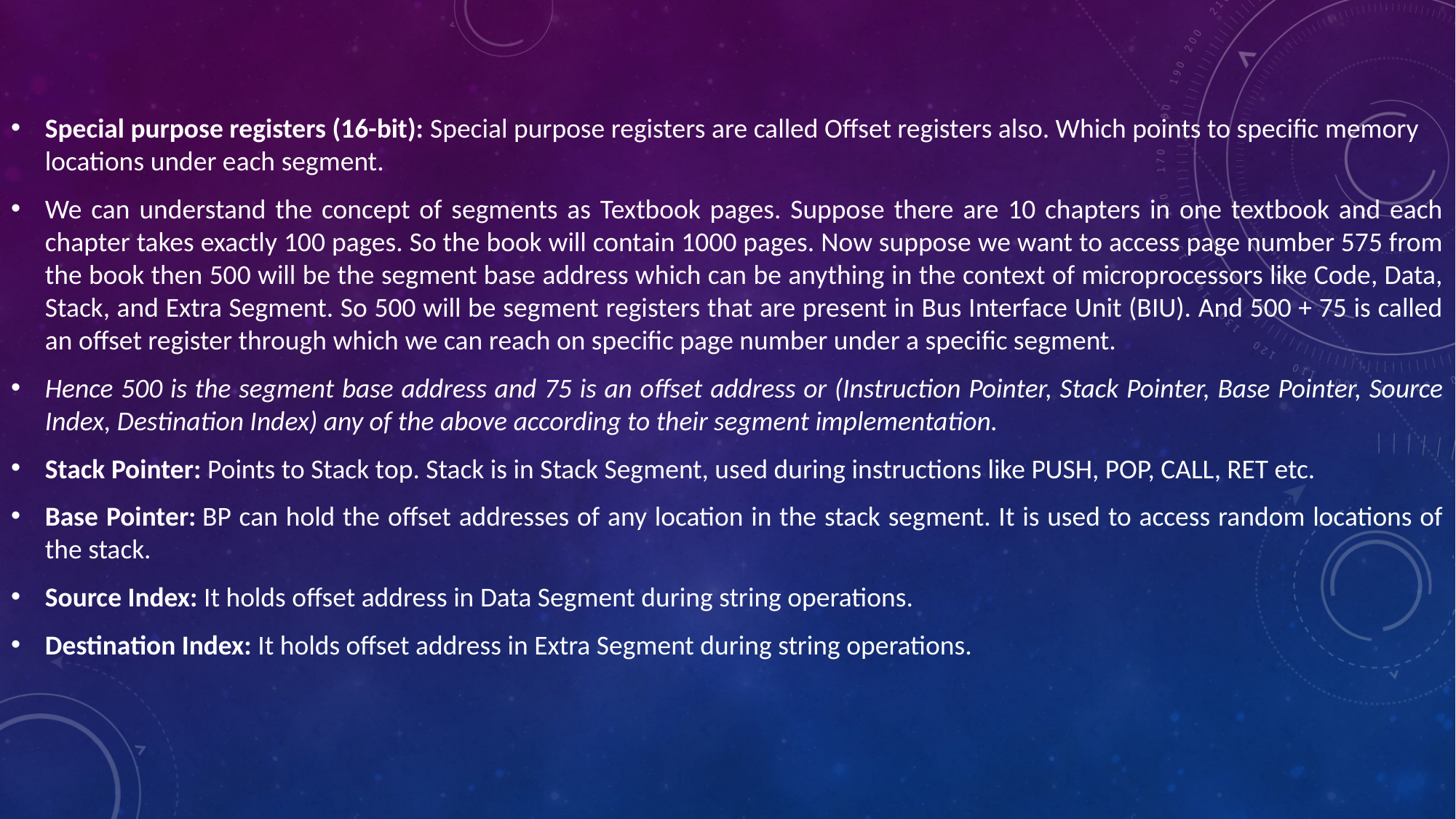

Special purpose registers (16-bit): Special purpose registers are called Offset registers also. Which points to specific memory locations under each segment.
We can understand the concept of segments as Textbook pages. Suppose there are 10 chapters in one textbook and each chapter takes exactly 100 pages. So the book will contain 1000 pages. Now suppose we want to access page number 575 from the book then 500 will be the segment base address which can be anything in the context of microprocessors like Code, Data, Stack, and Extra Segment. So 500 will be segment registers that are present in Bus Interface Unit (BIU). And 500 + 75 is called an offset register through which we can reach on specific page number under a specific segment.
Hence 500 is the segment base address and 75 is an offset address or (Instruction Pointer, Stack Pointer, Base Pointer, Source Index, Destination Index) any of the above according to their segment implementation.
Stack Pointer: Points to Stack top. Stack is in Stack Segment, used during instructions like PUSH, POP, CALL, RET etc.
Base Pointer: BP can hold the offset addresses of any location in the stack segment. It is used to access random locations of the stack.
Source Index: It holds offset address in Data Segment during string operations.
Destination Index: It holds offset address in Extra Segment during string operations.